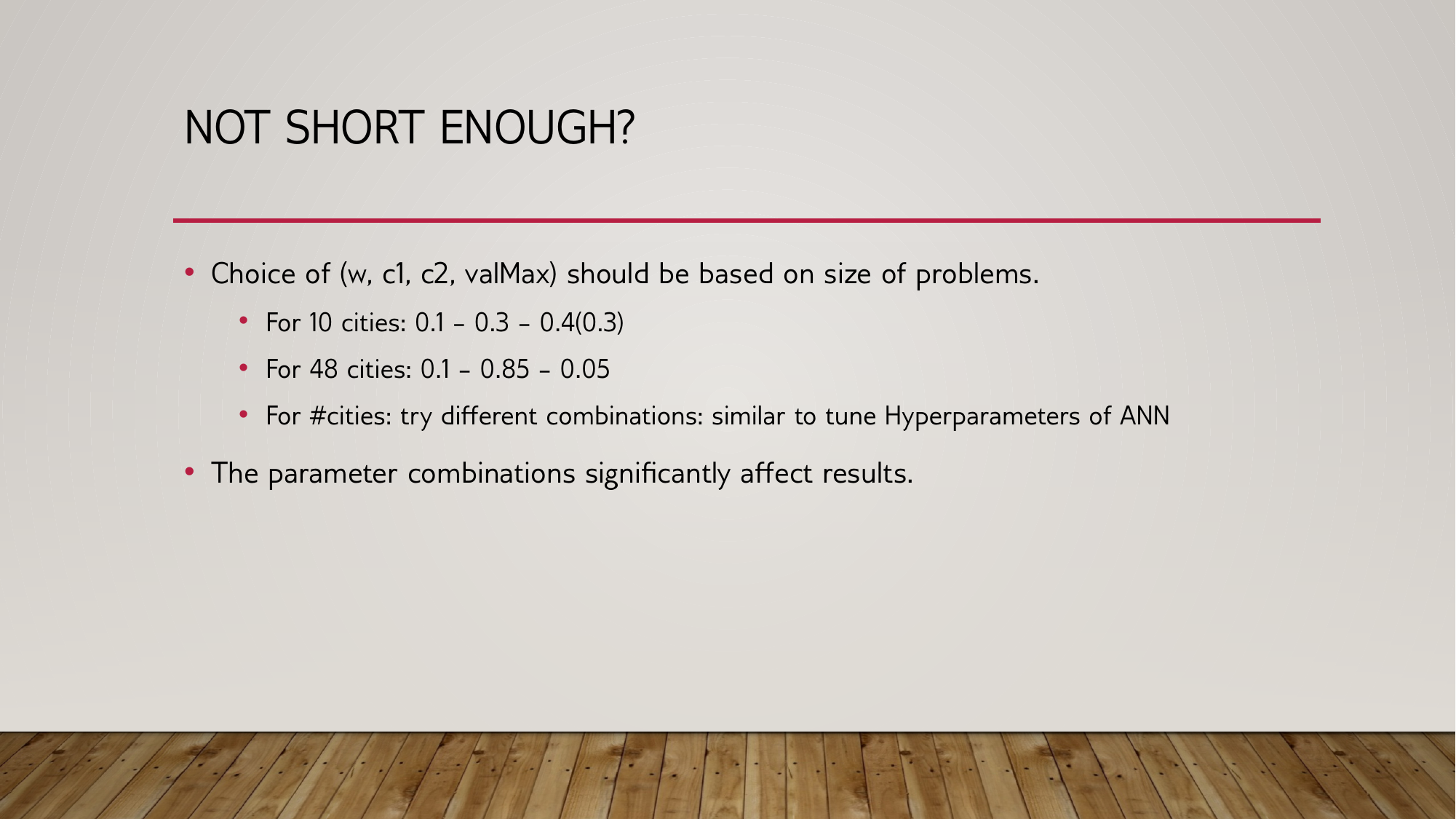

# Not short enough?
Choice of (w, c1, c2, valMax) should be based on size of problems.
For 10 cities: 0.1 – 0.3 – 0.4(0.3)
For 48 cities: 0.1 – 0.85 – 0.05
For #cities: try different combinations: similar to tune Hyperparameters of ANN
The parameter combinations significantly affect results.